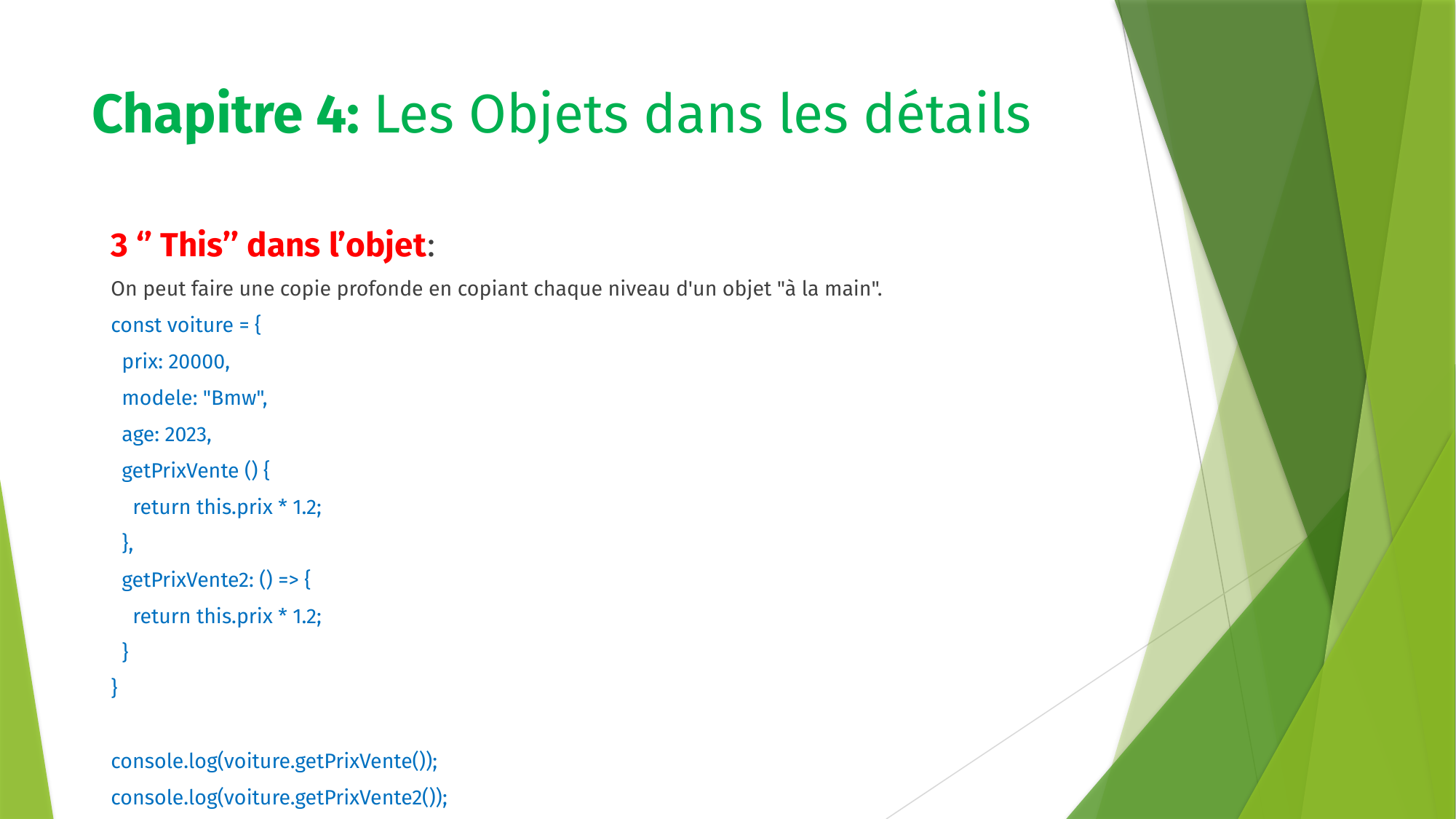

# Chapitre 4: Les Objets dans les détails
3 ‘’ This’’ dans l’objet:
On peut faire une copie profonde en copiant chaque niveau d'un objet "à la main".
const voiture = {
  prix: 20000,
  modele: "Bmw",
  age: 2023,
  getPrixVente () {
    return this.prix * 1.2;
  },
  getPrixVente2: () => {
    return this.prix * 1.2;
  }
}

console.log(voiture.getPrixVente());
console.log(voiture.getPrixVente2());